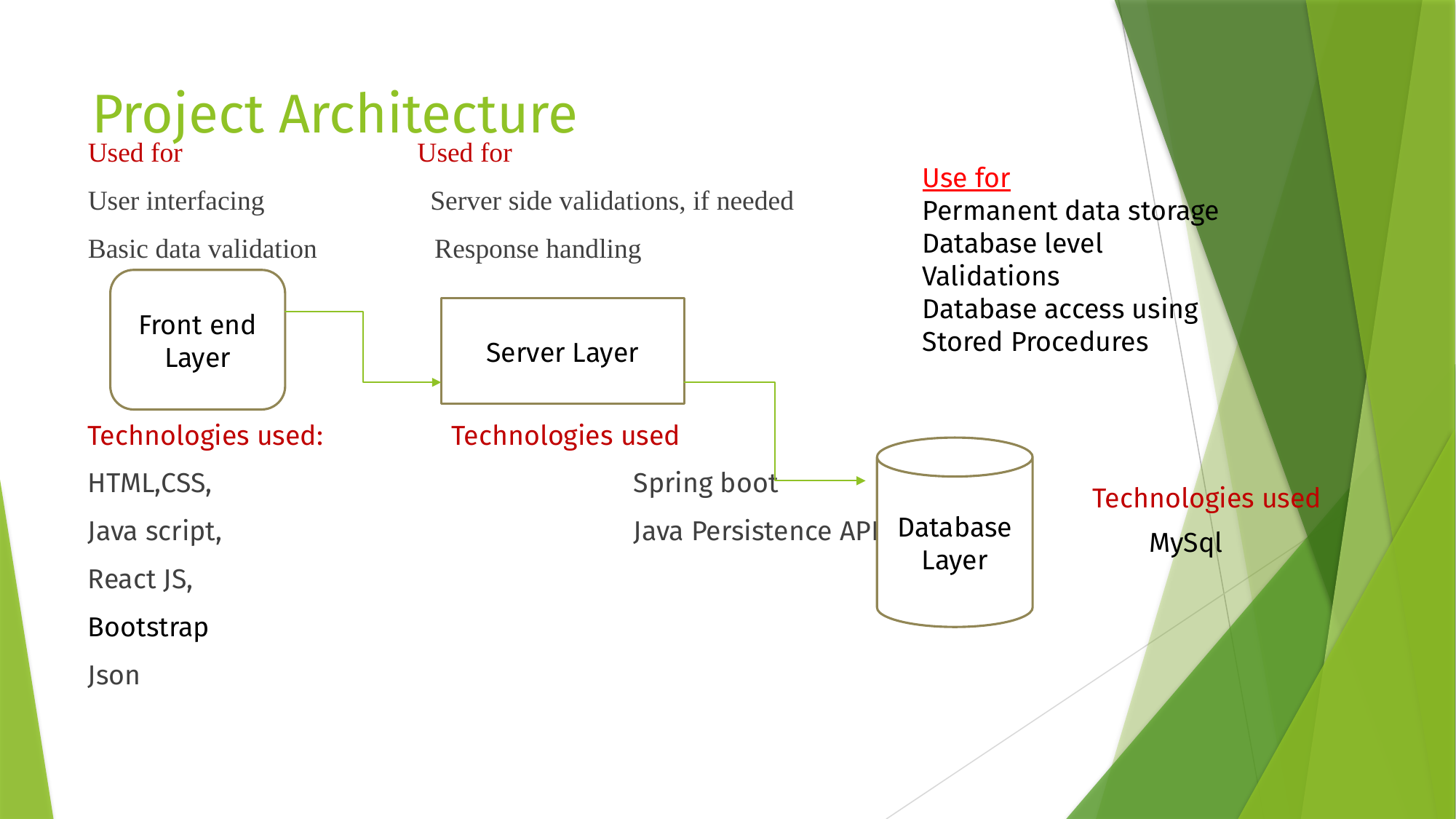

# Project Architecture
Used for                                  Used for
User interfacing                        Server side validations, if needed
Basic data validation                 Response handling

Technologies used:	     Technologies used
HTML,CSS,				Spring boot
Java script,				Java Persistence API
React JS,
Bootstrap
Json
Use for
Permanent data storage
Database level Validations
Database access using
Stored Procedures
Front end Layer
Server Layer
Database Layer
Technologies used
MySql